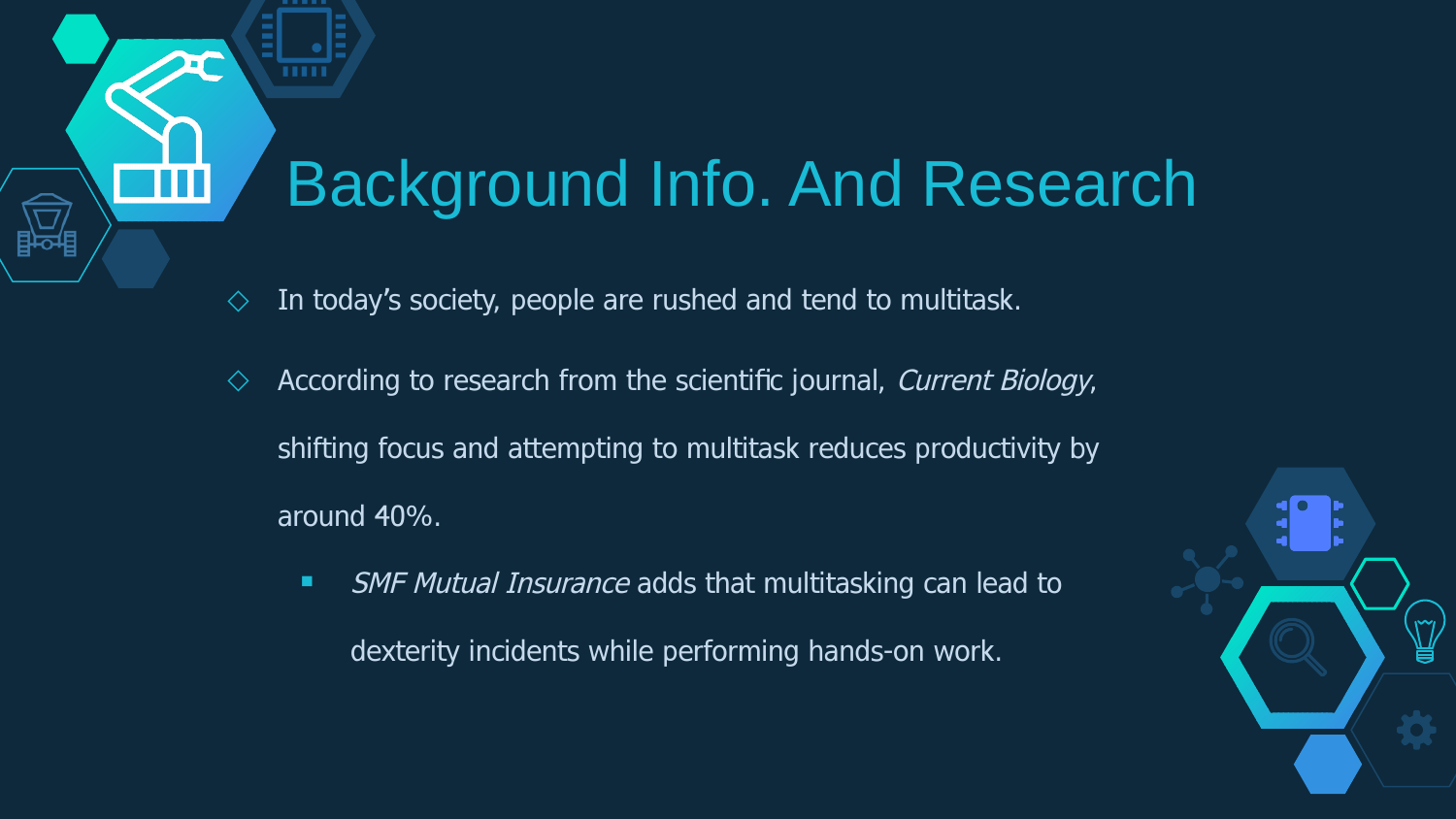

# Background Info. And Research
In today’s society, people are rushed and tend to multitask.
According to research from the scientific journal, Current Biology, shifting focus and attempting to multitask reduces productivity by around 40%.
SMF Mutual Insurance adds that multitasking can lead to dexterity incidents while performing hands-on work.